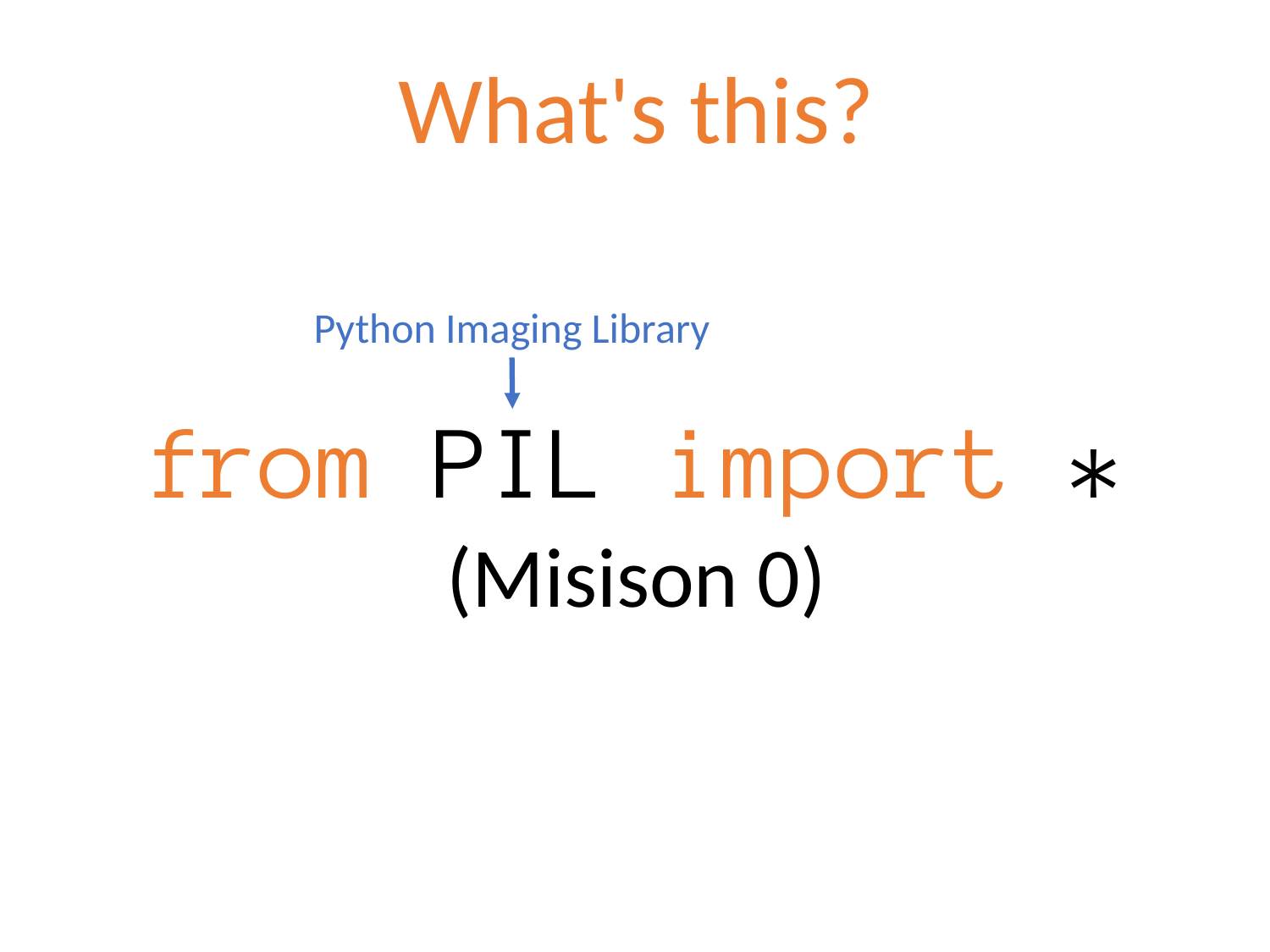

# What's this?
from PIL import *
(Misison 0)
Python Imaging Library